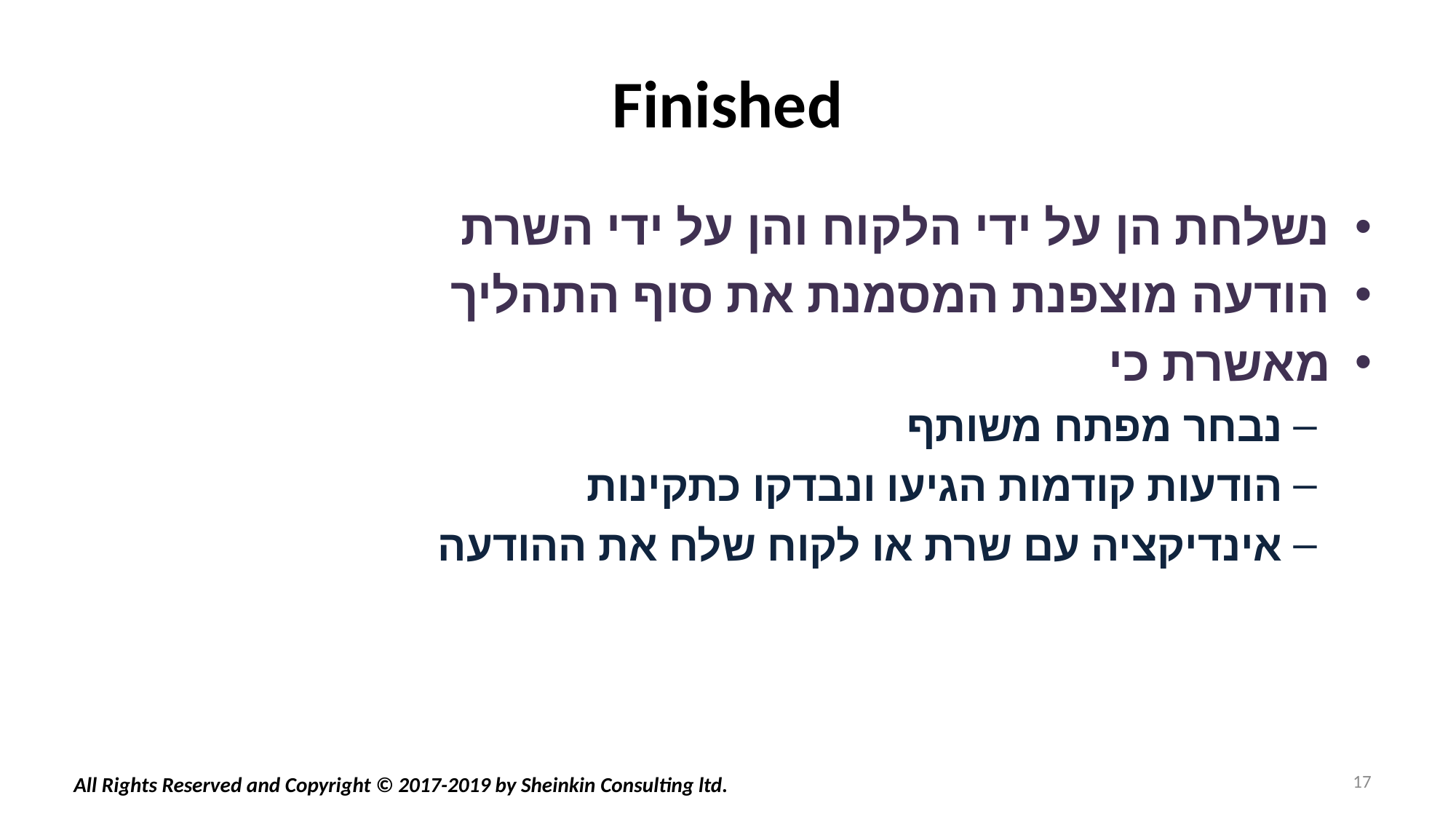

# Finished
נשלחת הן על ידי הלקוח והן על ידי השרת
הודעה מוצפנת המסמנת את סוף התהליך
מאשרת כי
נבחר מפתח משותף
הודעות קודמות הגיעו ונבדקו כתקינות
אינדיקציה עם שרת או לקוח שלח את ההודעה

17